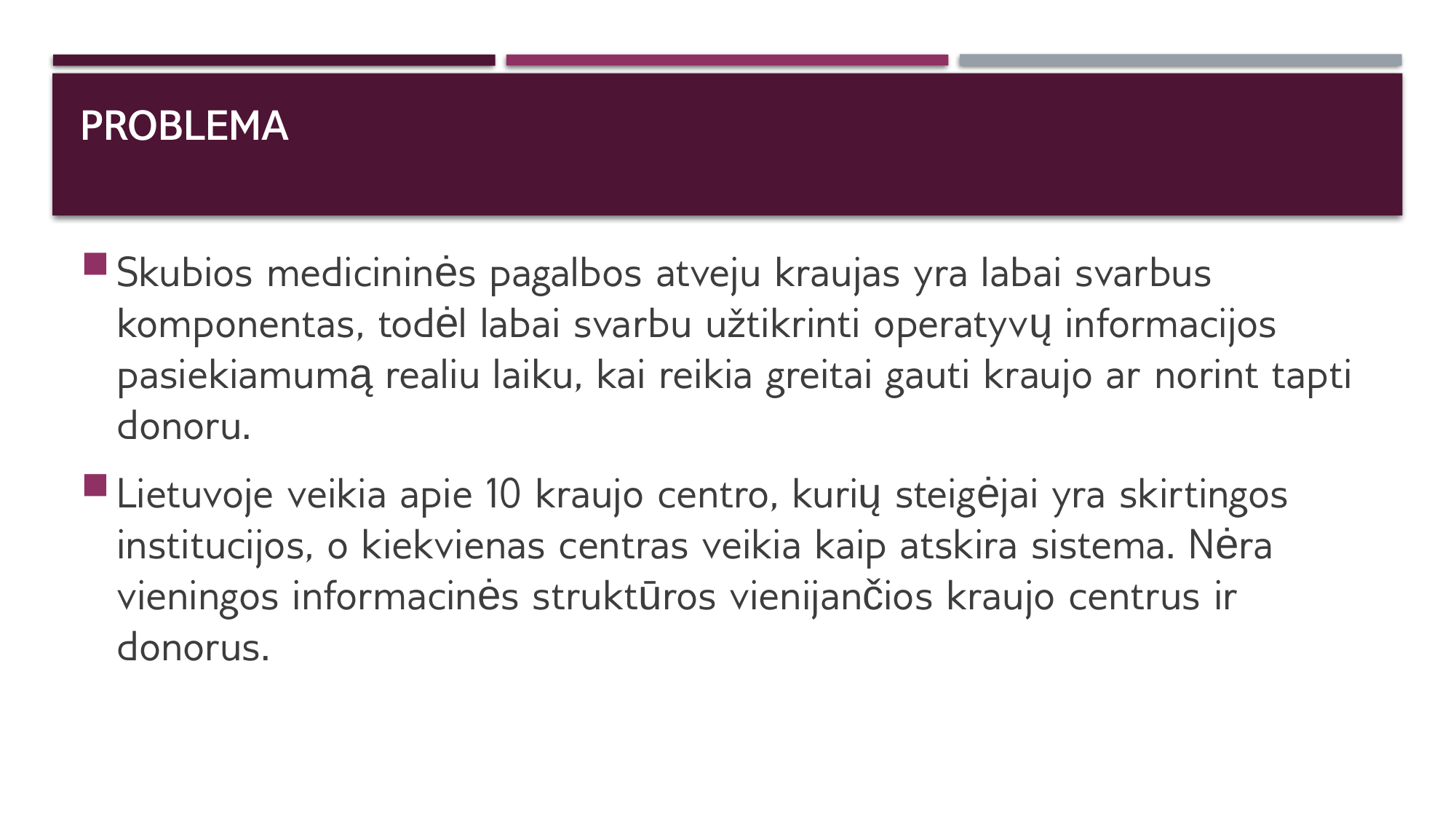

# Problema
Skubios medicininės pagalbos atveju kraujas yra labai svarbus komponentas, todėl labai svarbu užtikrinti operatyvų informacijos pasiekiamumą realiu laiku, kai reikia greitai gauti kraujo ar norint tapti donoru.
Lietuvoje veikia apie 10 kraujo centro, kurių steigėjai yra skirtingos institucijos, o kiekvienas centras veikia kaip atskira sistema. Nėra vieningos informacinės struktūros vienijančios kraujo centrus ir donorus.